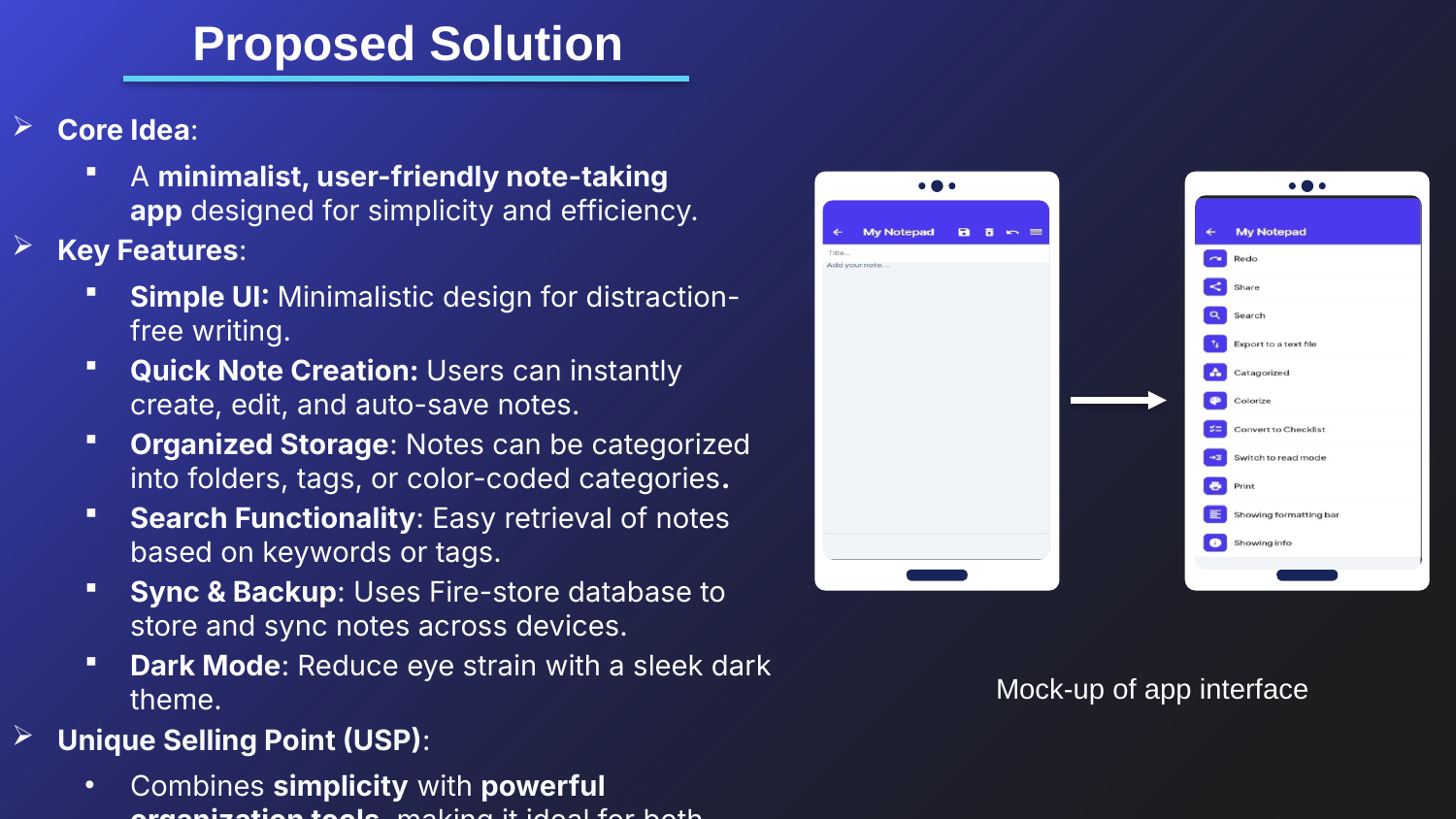

Proposed Solution
Core Idea:
A minimalist, user-friendly note-taking app designed for simplicity and efficiency.
Key Features:
Simple UI: Minimalistic design for distraction-free writing.
Quick Note Creation: Users can instantly create, edit, and auto-save notes.
Organized Storage: Notes can be categorized into folders, tags, or color-coded categories.
Search Functionality: Easy retrieval of notes based on keywords or tags.
Sync & Backup: Uses Fire-store database to store and sync notes across devices.
Dark Mode: Reduce eye strain with a sleek dark theme.
Unique Selling Point (USP):
Combines simplicity with powerful organization tools, making it ideal for both beginners and advanced users.

Mock-up of app interface